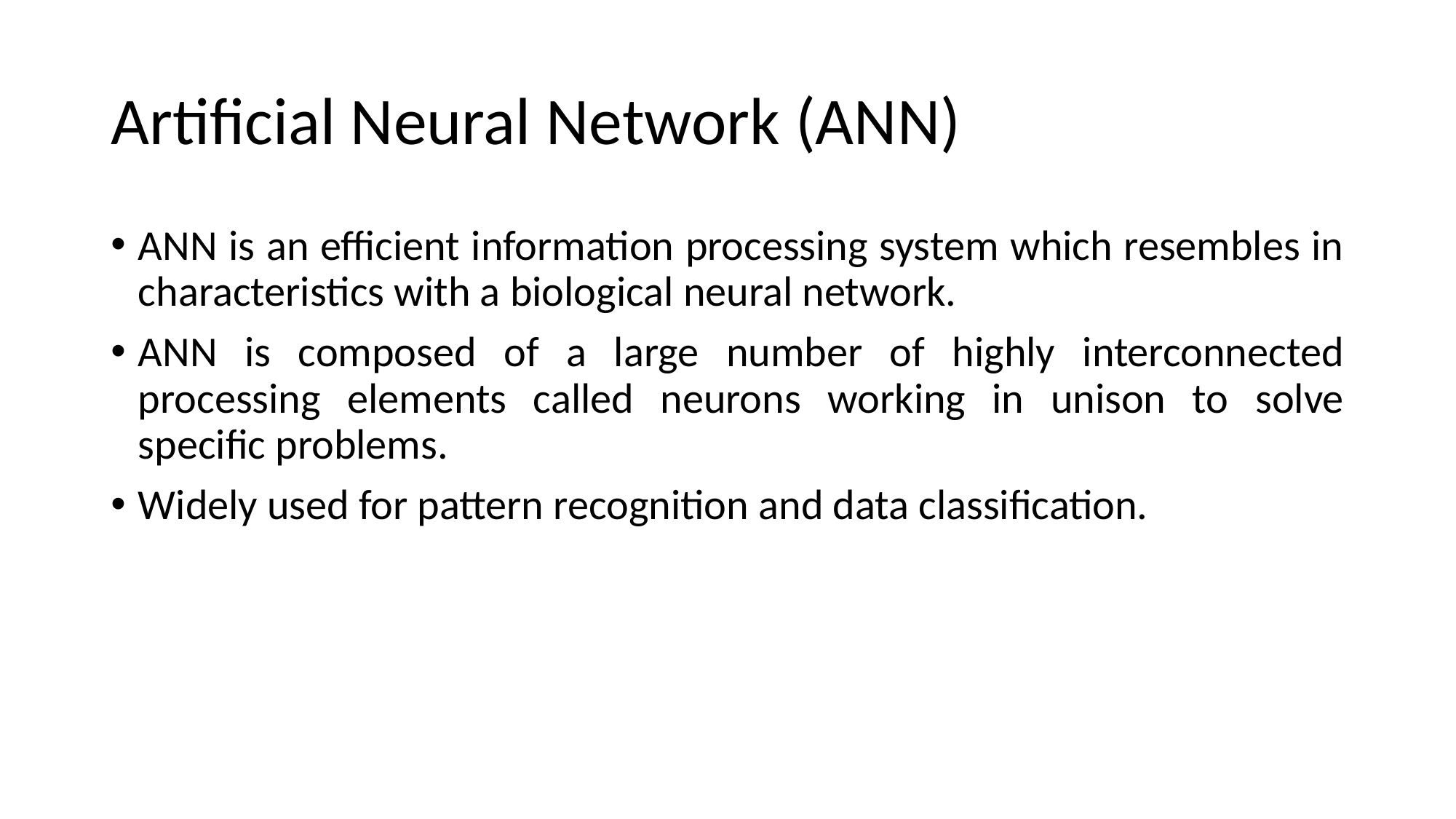

# Artificial Neural Network (ANN)
ANN is an efficient information processing system which resembles in characteristics with a biological neural network.
ANN is composed of a large number of highly interconnected processing elements called neurons working in unison to solve specific problems.
Widely used for pattern recognition and data classification.